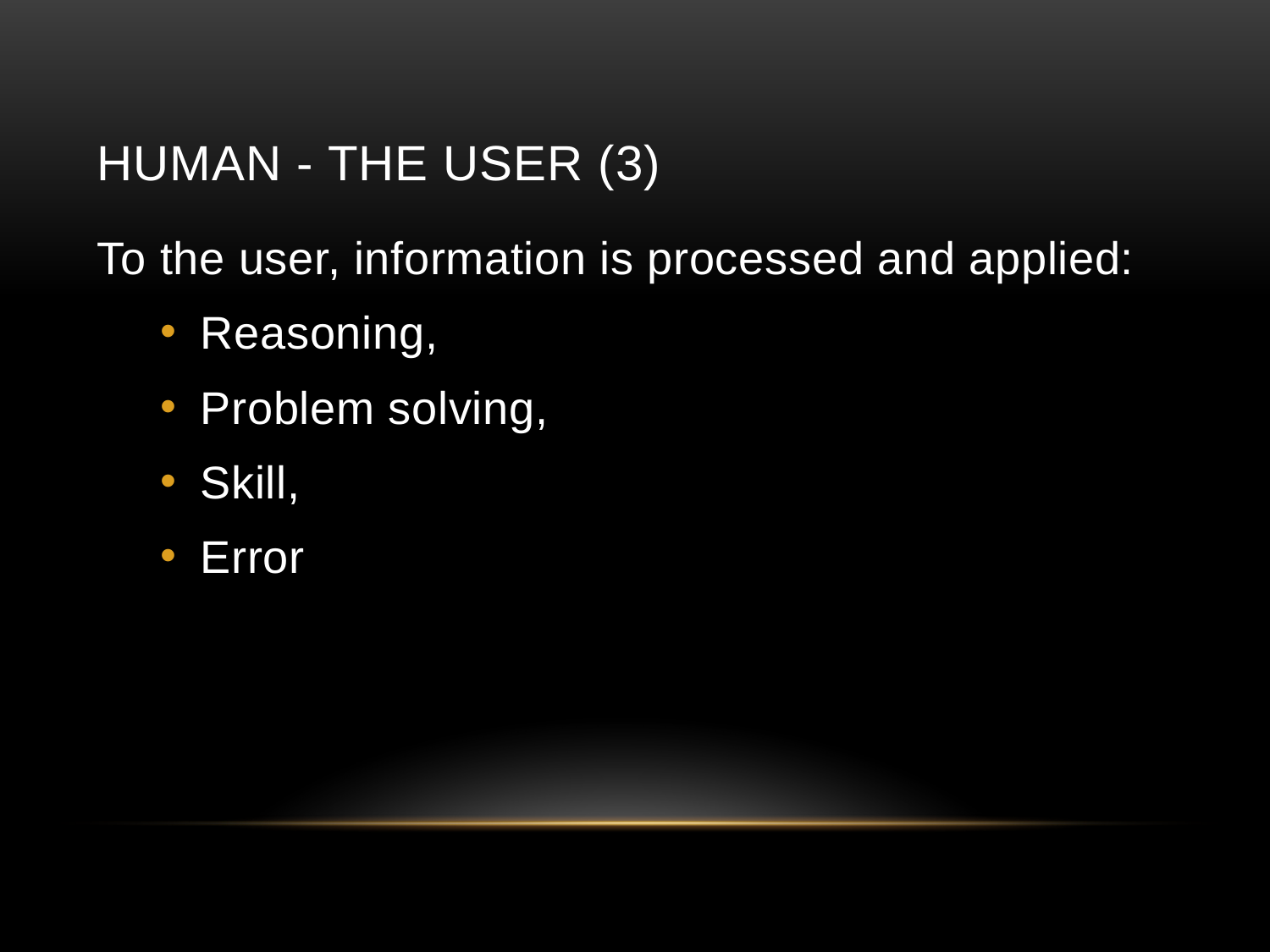

# Human - The User (3)
To the user, information is processed and applied:
Reasoning,
Problem solving,
Skill,
Error